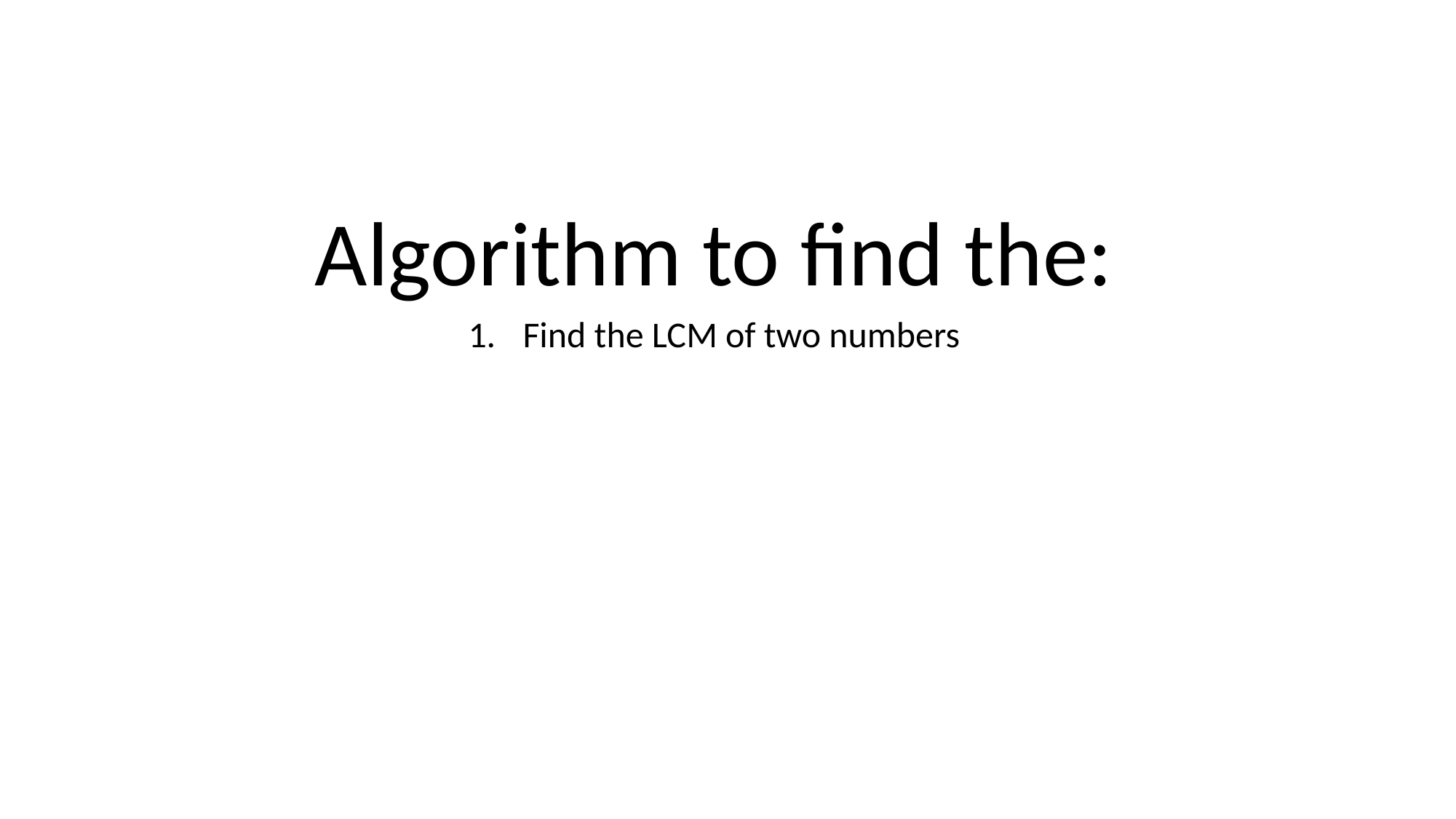

# Algorithm to find the:
Find the LCM of two numbers